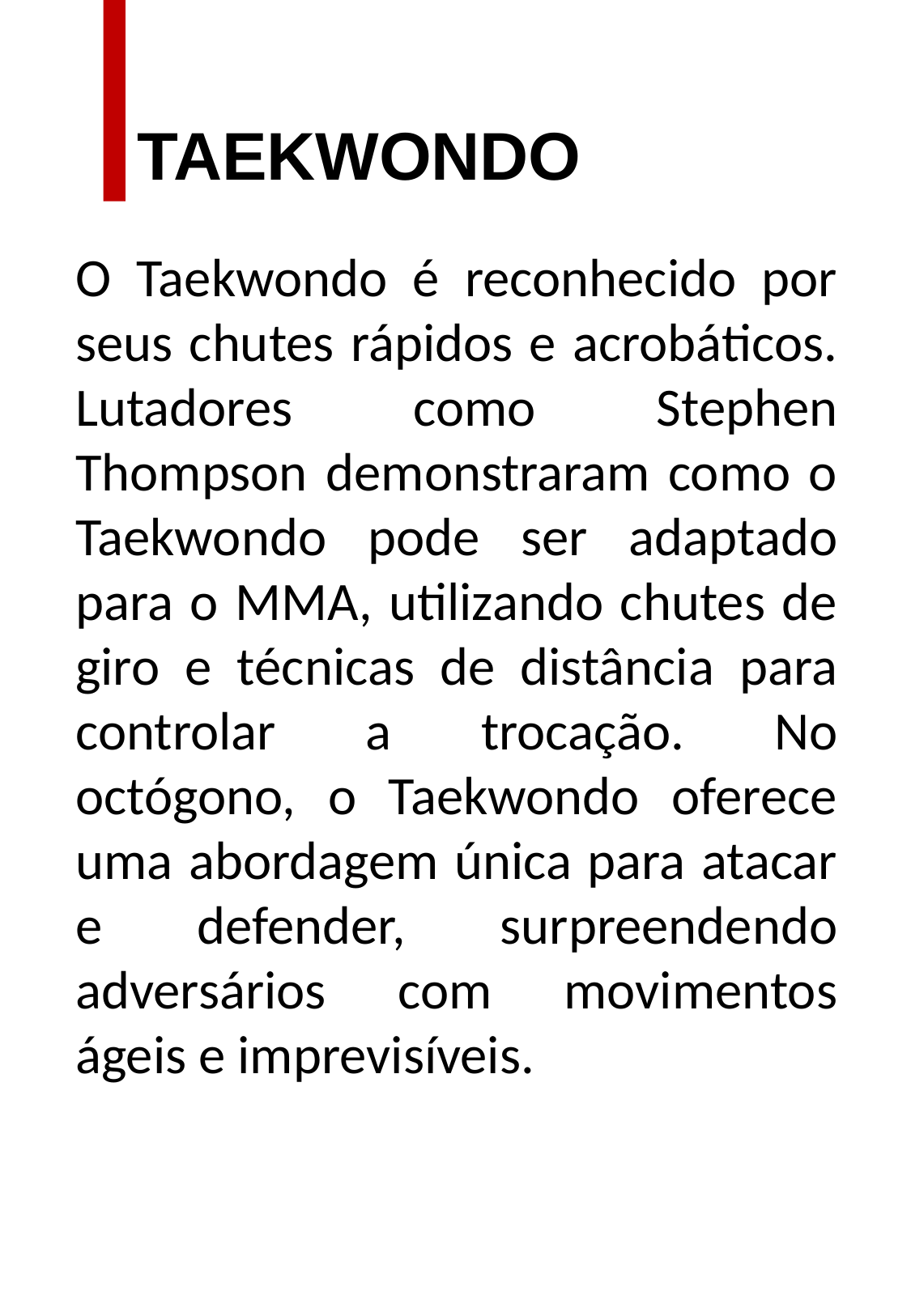

TAEKWONDO

O Taekwondo é reconhecido por seus chutes rápidos e acrobáticos. Lutadores como Stephen Thompson demonstraram como o Taekwondo pode ser adaptado para o MMA, utilizando chutes de giro e técnicas de distância para controlar a trocação. No octógono, o Taekwondo oferece uma abordagem única para atacar e defender, surpreendendo adversários com movimentos ágeis e imprevisíveis.